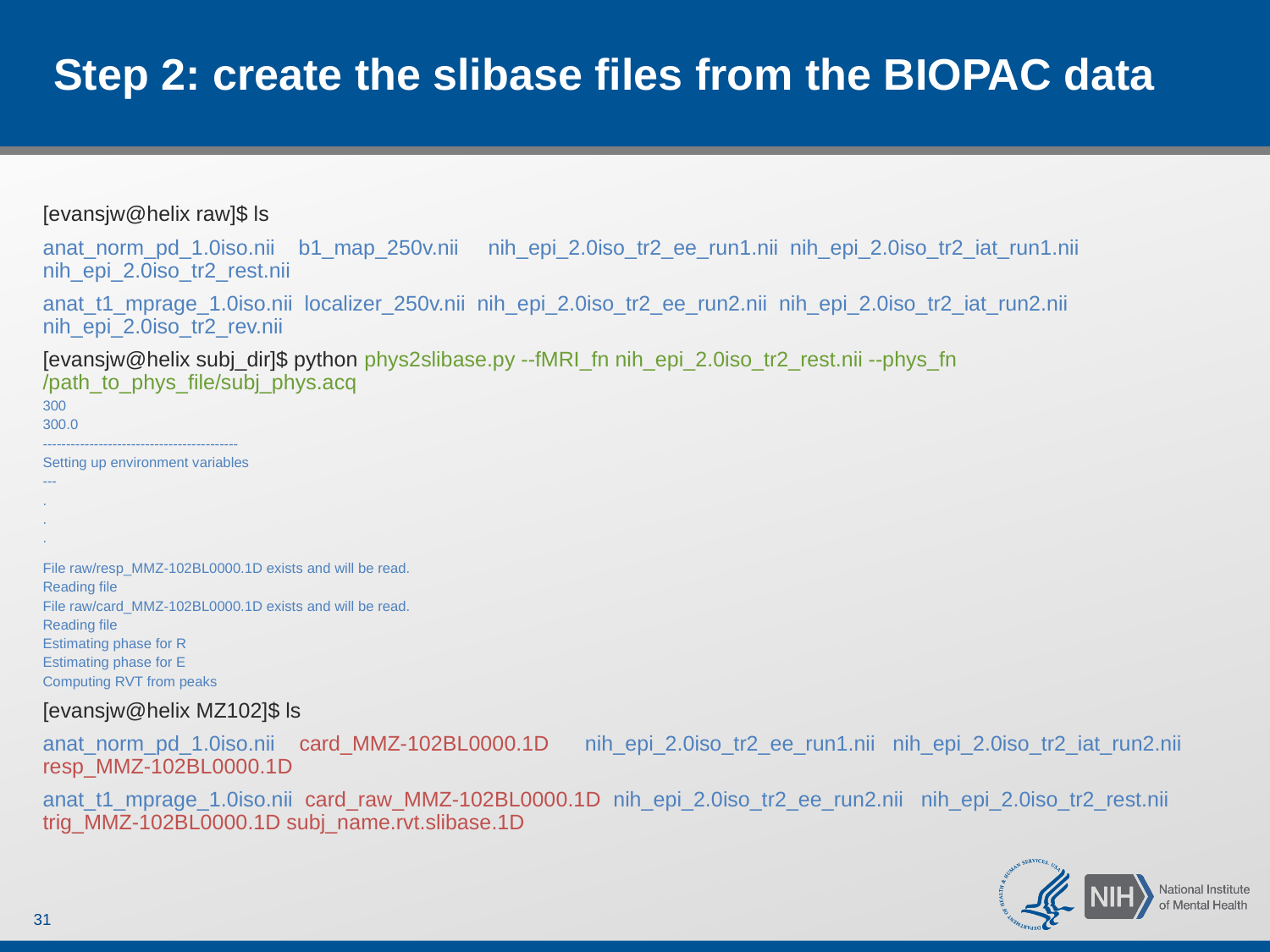

# Step 2: create the slibase files from the BIOPAC data
[evansjw@helix raw]$ ls
anat_norm_pd_1.0iso.nii    b1_map_250v.nii     nih_epi_2.0iso_tr2_ee_run1.nii  nih_epi_2.0iso_tr2_iat_run1.nii    nih_epi_2.0iso_tr2_rest.nii
anat_t1_mprage_1.0iso.nii  localizer_250v.nii  nih_epi_2.0iso_tr2_ee_run2.nii  nih_epi_2.0iso_tr2_iat_run2.nii    nih_epi_2.0iso_tr2_rev.nii
[evansjw@helix subj_dir]$ python phys2slibase.py --fMRI_fn nih_epi_2.0iso_tr2_rest.nii --phys_fn /path_to_phys_file/subj_phys.acq
300
300.0
------------------------------------------
Setting up environment variables
---
.
.
.
File raw/resp_MMZ-102BL0000.1D exists and will be read.
Reading file
File raw/card_MMZ-102BL0000.1D exists and will be read.
Reading file
Estimating phase for R
Estimating phase for E
Computing RVT from peaks
[evansjw@helix MZ102]$ ls
anat_norm_pd_1.0iso.nii    card_MMZ-102BL0000.1D      nih_epi_2.0iso_tr2_ee_run1.nii   nih_epi_2.0iso_tr2_iat_run2.nii    resp_MMZ-102BL0000.1D
anat_t1_mprage_1.0iso.nii  card_raw_MMZ-102BL0000.1D  nih_epi_2.0iso_tr2_ee_run2.nii   nih_epi_2.0iso_tr2_rest.nii    trig_MMZ-102BL0000.1D subj_name.rvt.slibase.1D

31